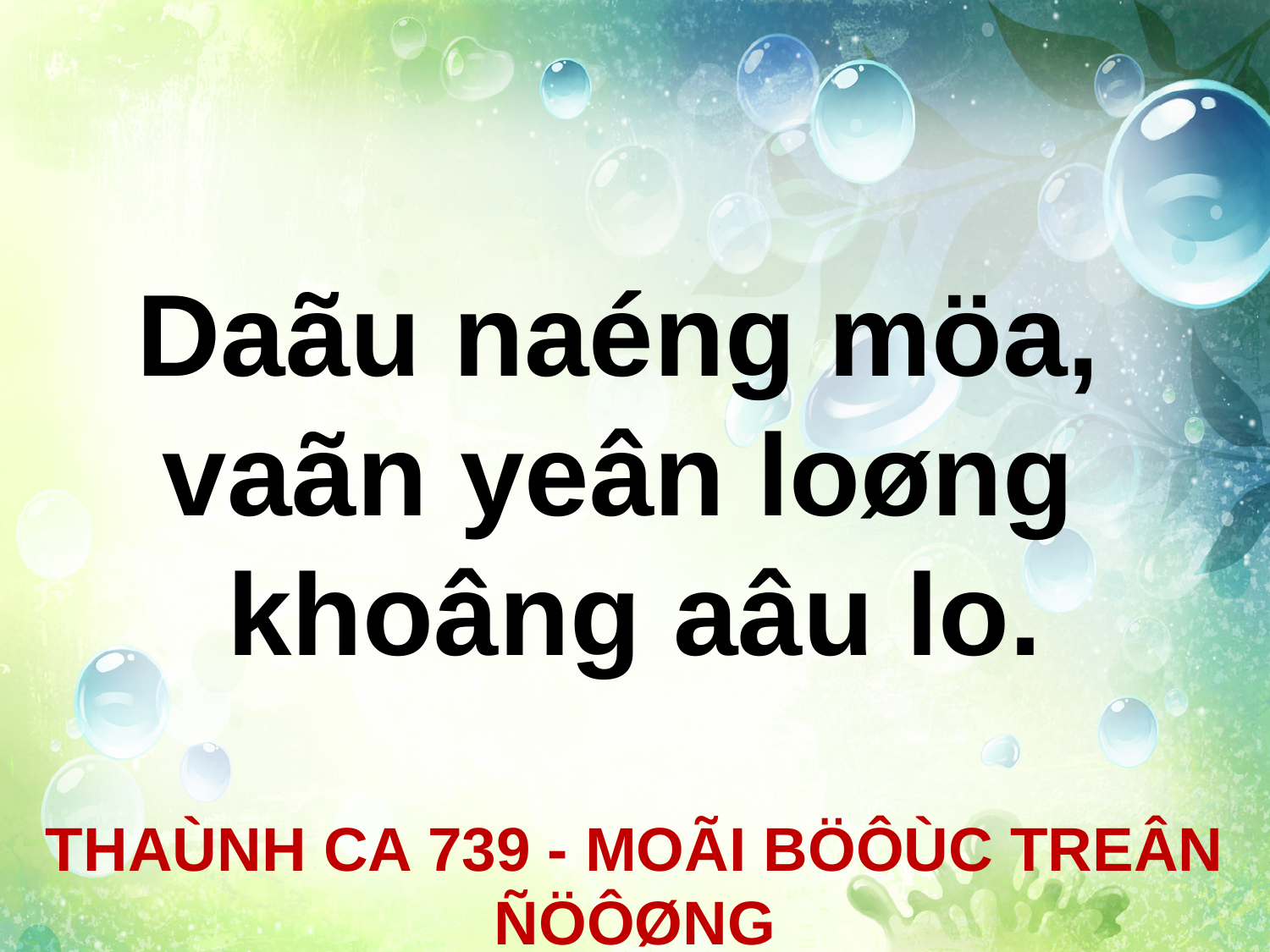

Daãu naéng möa,
vaãn yeân loøng
khoâng aâu lo.
THAÙNH CA 739 - MOÃI BÖÔÙC TREÂN ÑÖÔØNG